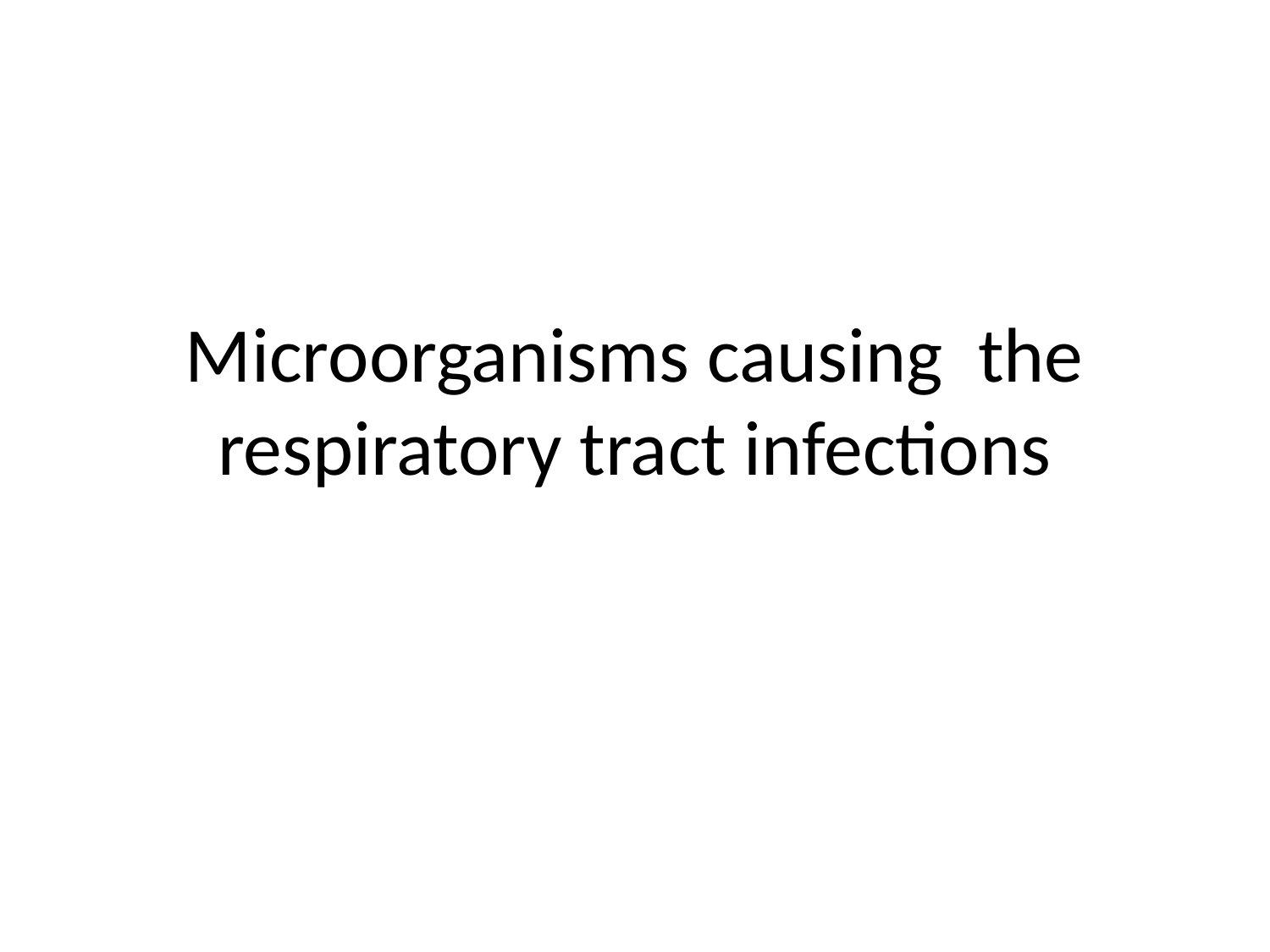

# Microorganisms causing  the respiratory tract infections